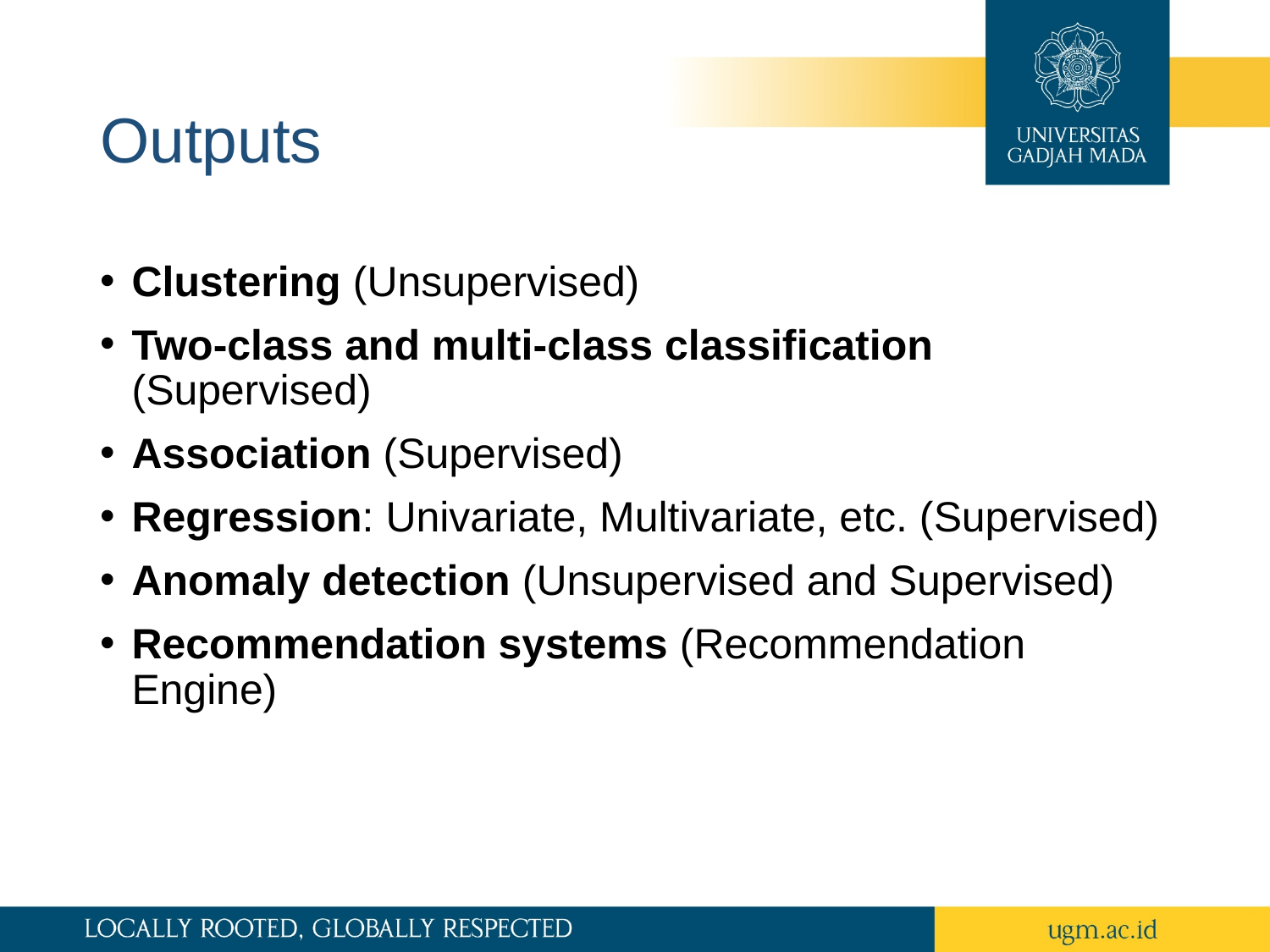

# Outputs
Clustering (Unsupervised)
Two-class and multi-class classification (Supervised)
Association (Supervised)
Regression: Univariate, Multivariate, etc. (Supervised)
Anomaly detection (Unsupervised and Supervised)
Recommendation systems (Recommendation Engine)